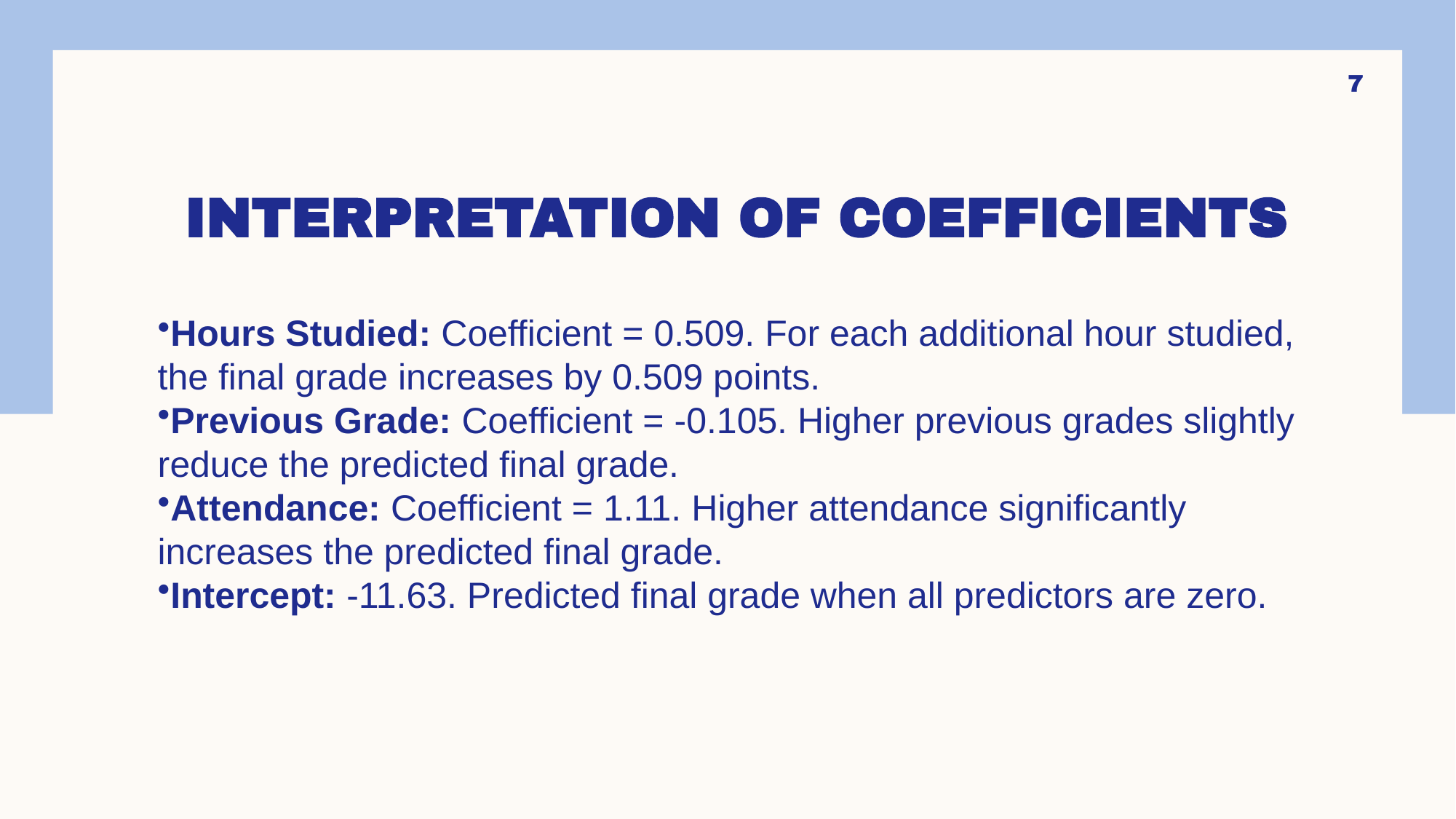

7
# Interpretation of Coefficients
Hours Studied: Coefficient = 0.509. For each additional hour studied, the final grade increases by 0.509 points.
Previous Grade: Coefficient = -0.105. Higher previous grades slightly reduce the predicted final grade.
Attendance: Coefficient = 1.11. Higher attendance significantly increases the predicted final grade.
Intercept: -11.63. Predicted final grade when all predictors are zero.